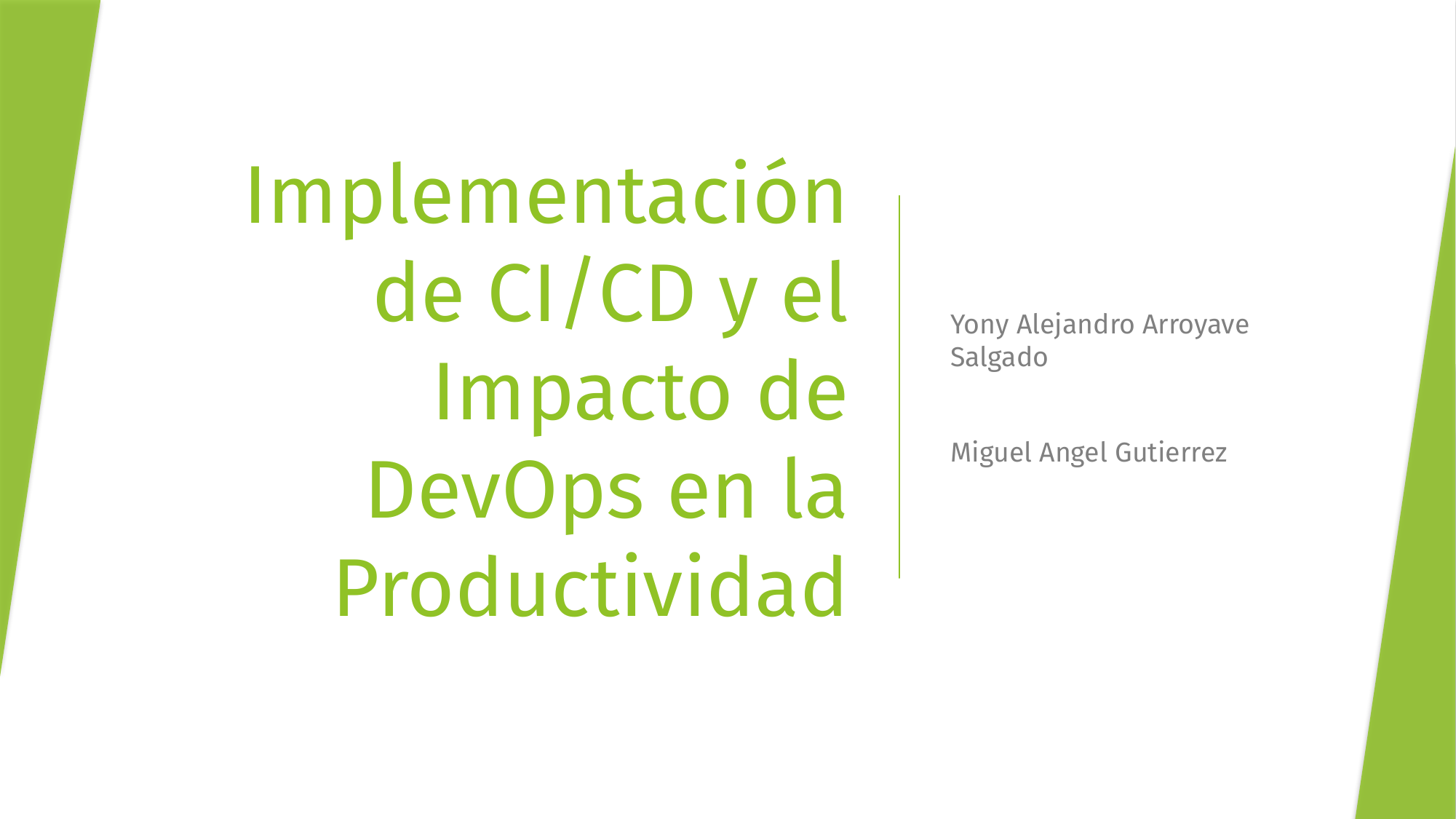

# Implementación de CI/CD y el Impacto de DevOps en la Productividad
Yony Alejandro Arroyave Salgado

Miguel Angel Gutierrez